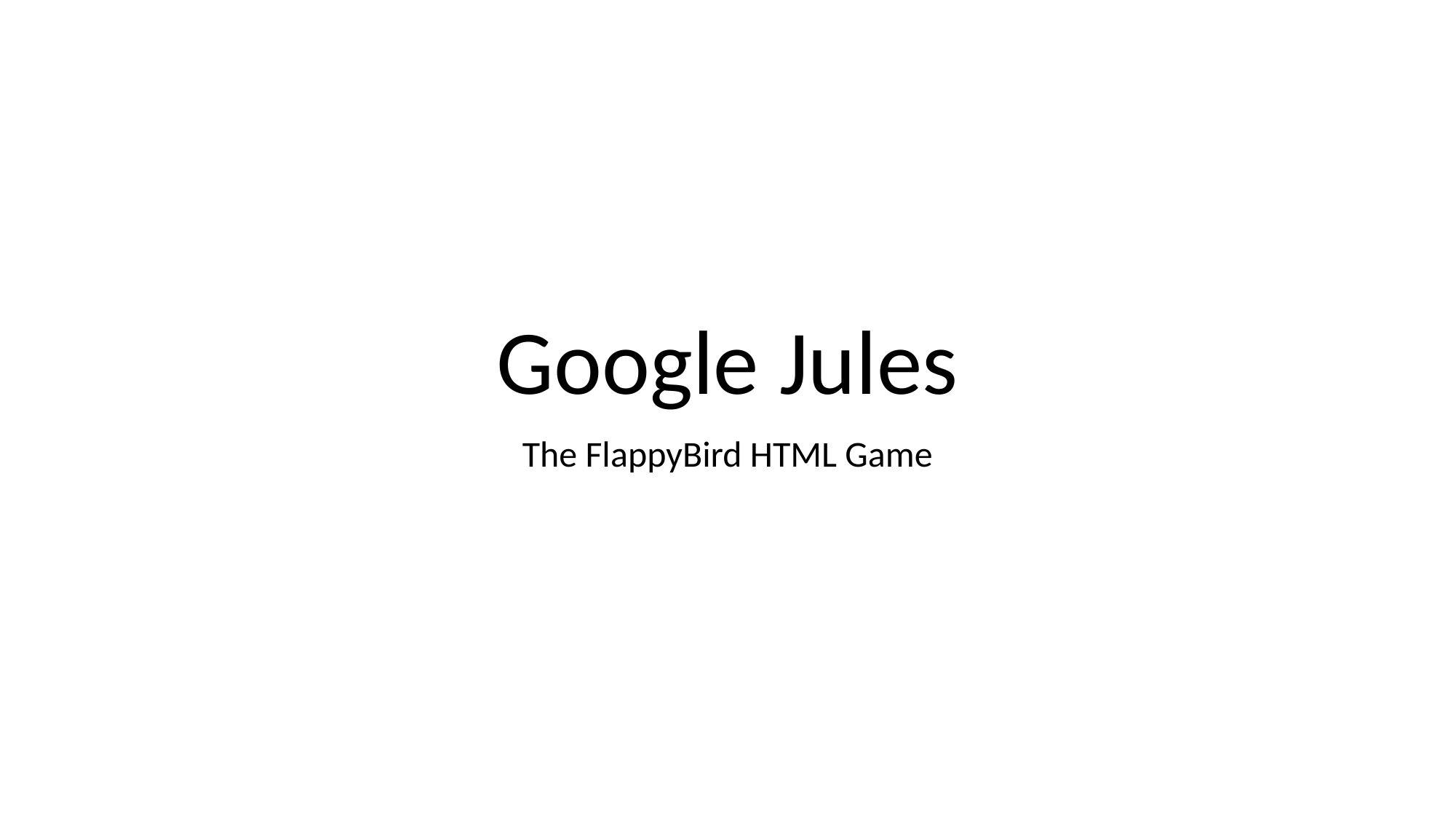

# Google Jules
The FlappyBird HTML Game